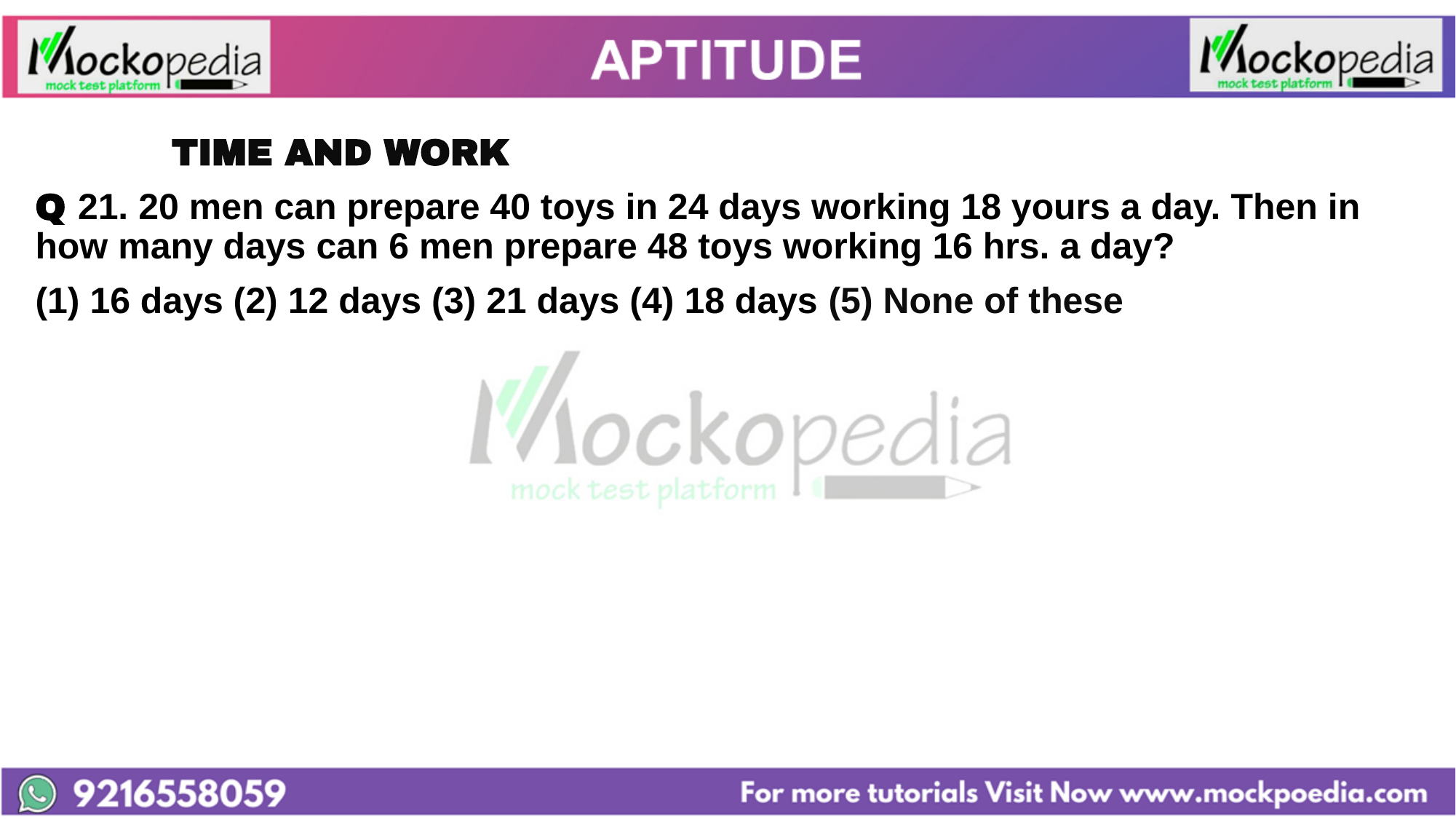

#
		TIME AND WORK
Q 21. 20 men can prepare 40 toys in 24 days working 18 yours a day. Then in how many days can 6 men prepare 48 toys working 16 hrs. a day?
(1) 16 days (2) 12 days (3) 21 days (4) 18 days (5) None of these